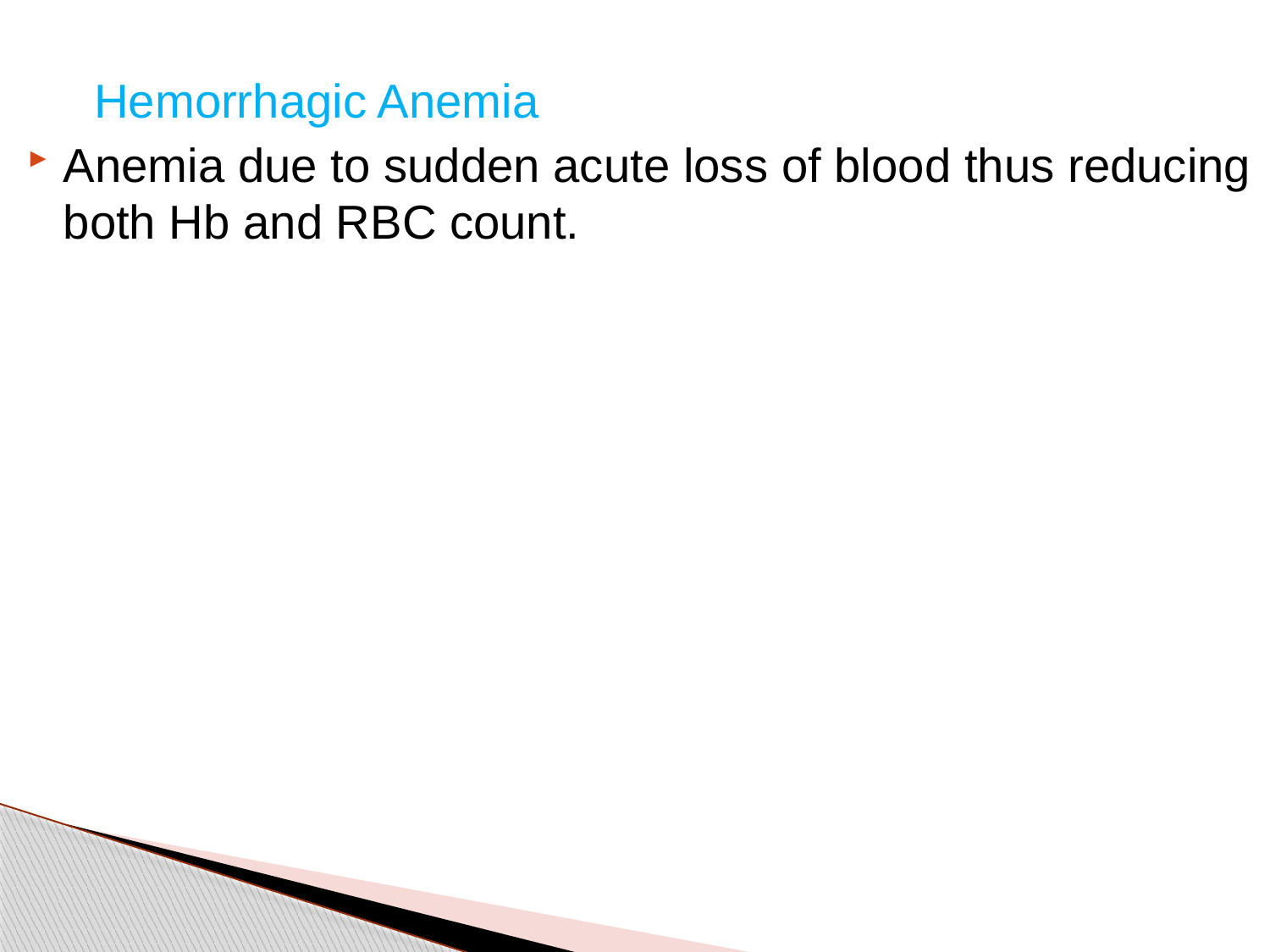

Hemorrhagic Anemia
Anemia due to sudden acute loss of blood thus reducing both Hb and RBC count.